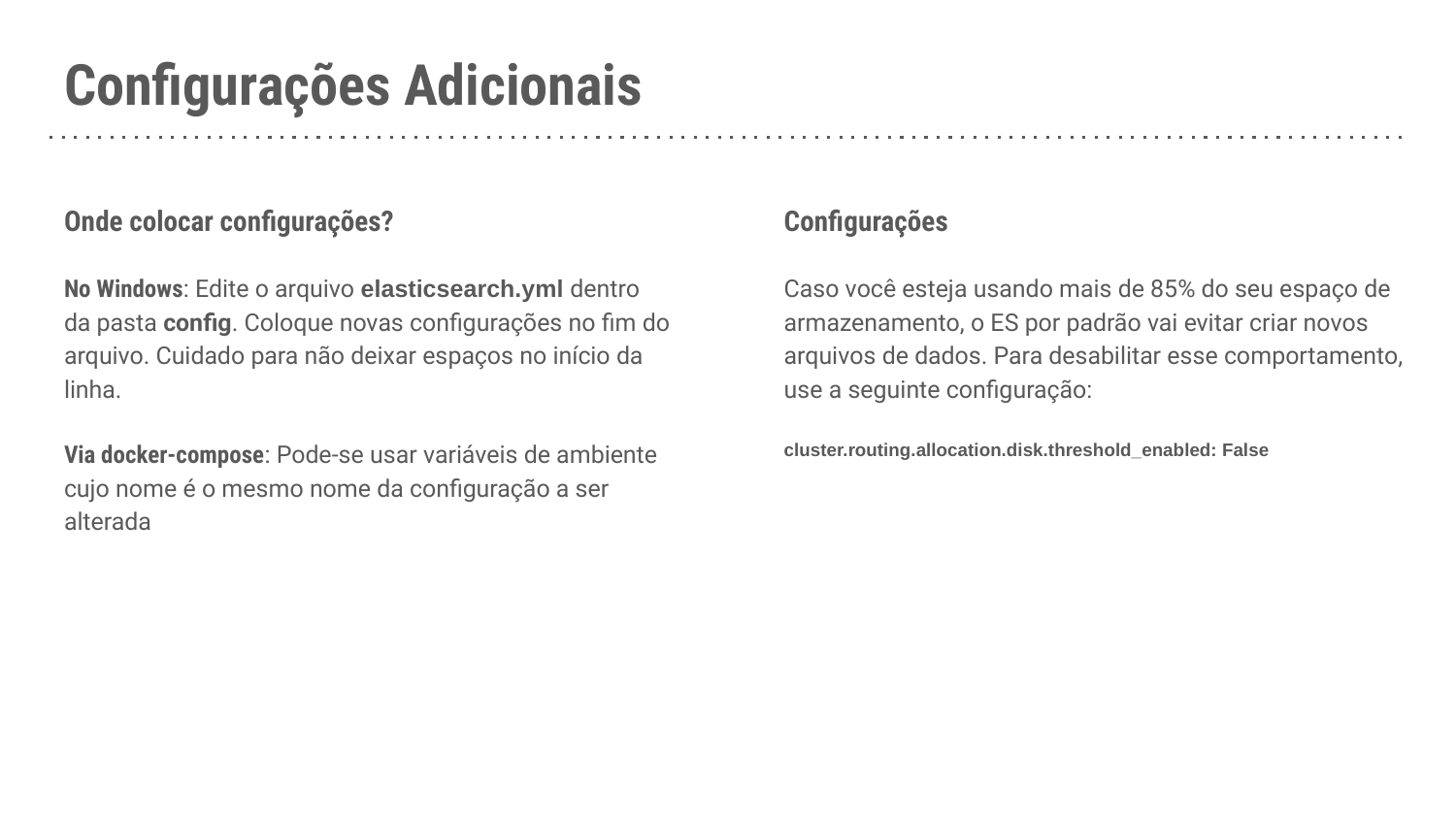

# Configurações Adicionais
Onde colocar configurações?
No Windows: Edite o arquivo elasticsearch.yml dentro da pasta config. Coloque novas configurações no fim do arquivo. Cuidado para não deixar espaços no início da linha.
Via docker-compose: Pode-se usar variáveis de ambiente cujo nome é o mesmo nome da configuração a ser alterada
Configurações
Caso você esteja usando mais de 85% do seu espaço de armazenamento, o ES por padrão vai evitar criar novos arquivos de dados. Para desabilitar esse comportamento, use a seguinte configuração:
cluster.routing.allocation.disk.threshold_enabled: False